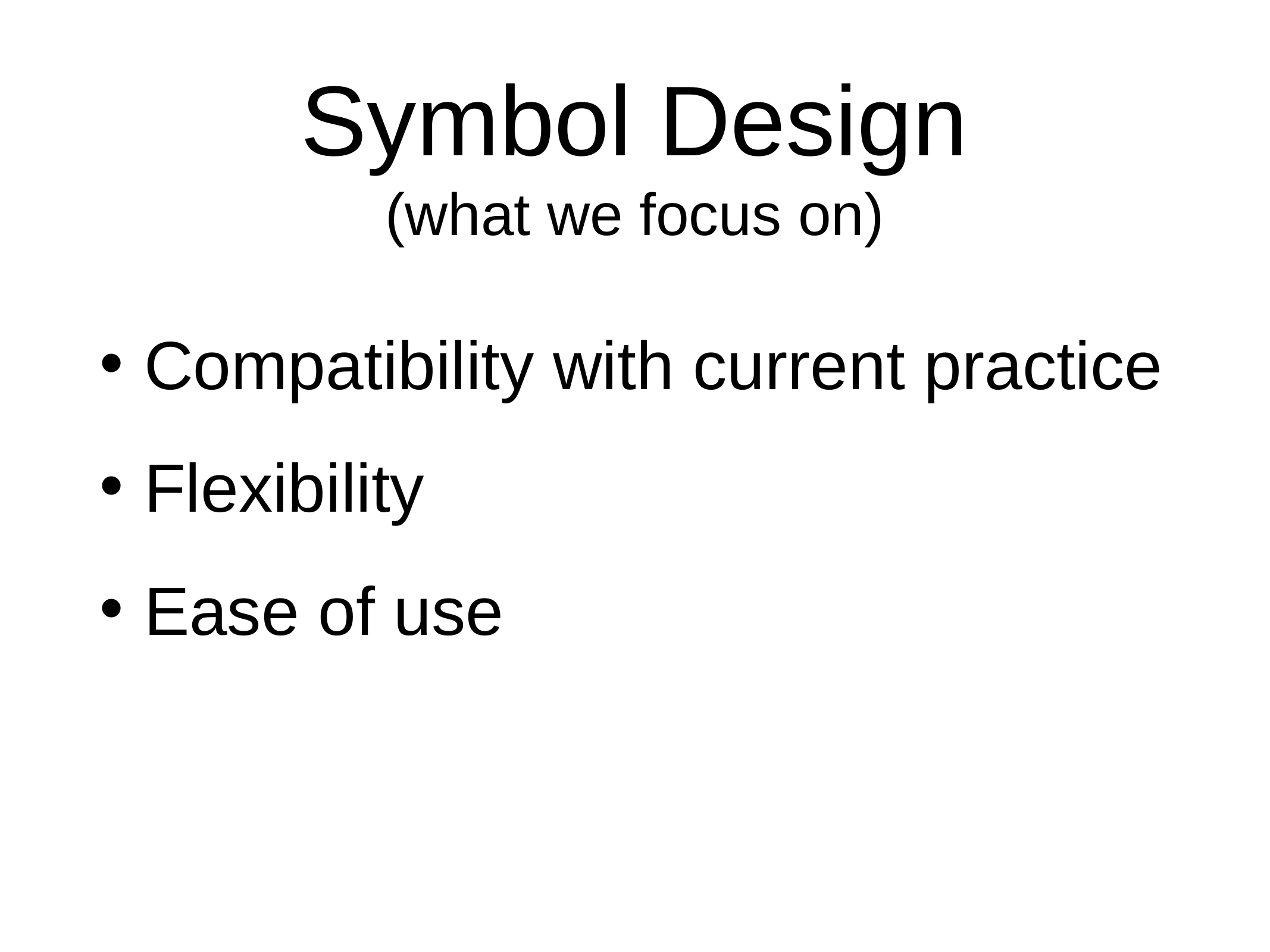

# Symbol Design
(what we focus on)
Compatibility with current practice
Flexibility
Ease of use